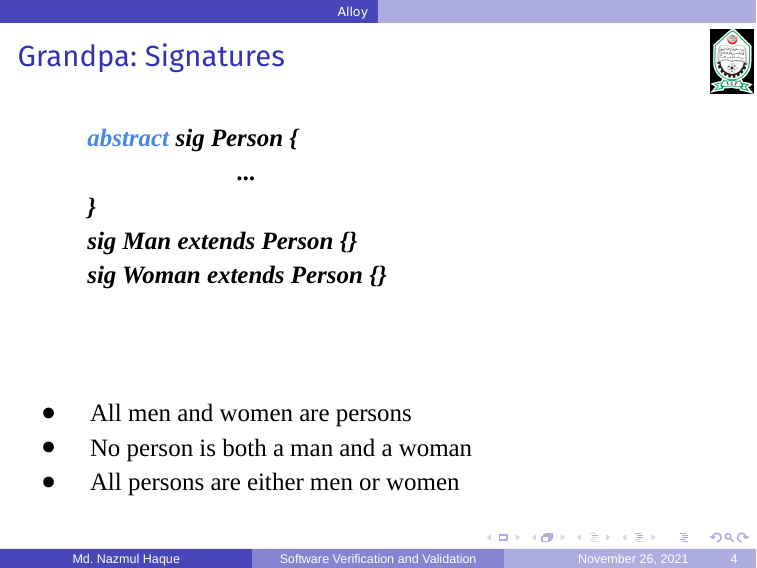

Alloy

Grandpa: Signatures
abstract sig Person {
	...
}
sig Man extends Person {}
sig Woman extends Person {}

All men and women are persons
No person is both a man and a woman
All persons are either men or women